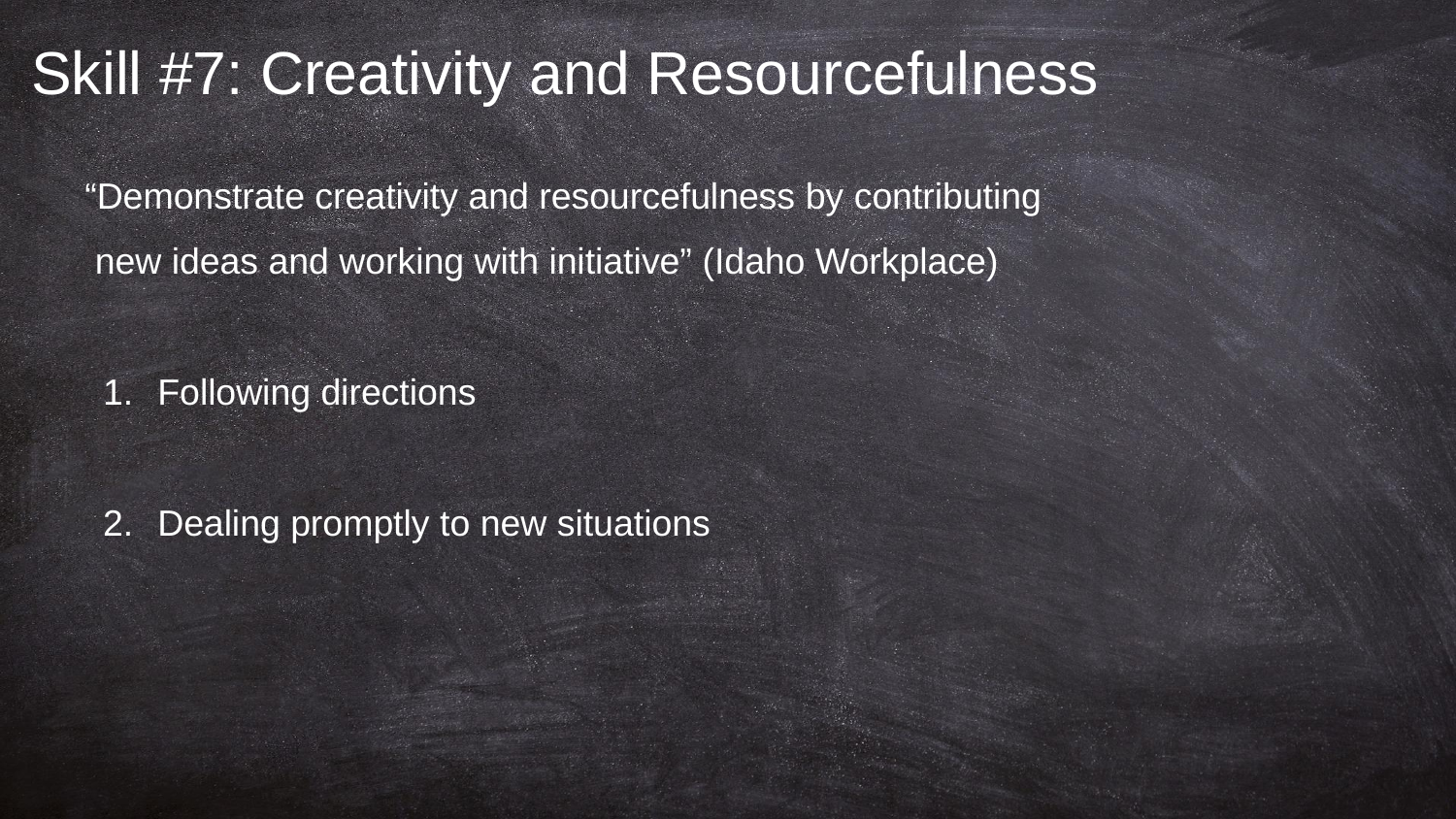

# Skill #7: Creativity and Resourcefulness
“Demonstrate creativity and resourcefulness by contributing
 new ideas and working with initiative” (Idaho Workplace)

Following directions

Dealing promptly to new situations